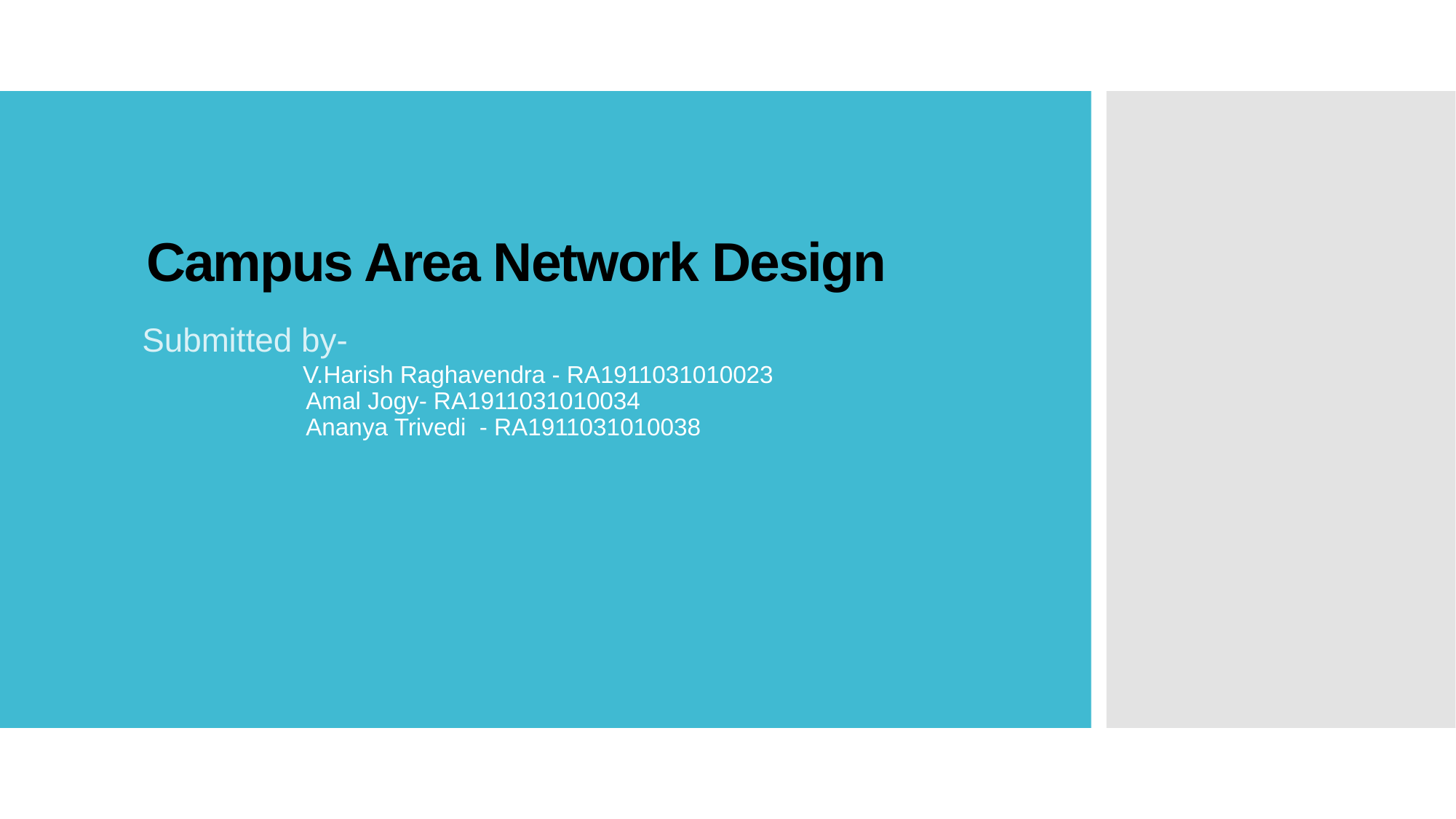

# Campus Area Network Design
Submitted by-
                     V.Harish Raghavendra - RA1911031010023
Amal Jogy- RA1911031010034
Ananya Trivedi  - RA1911031010038